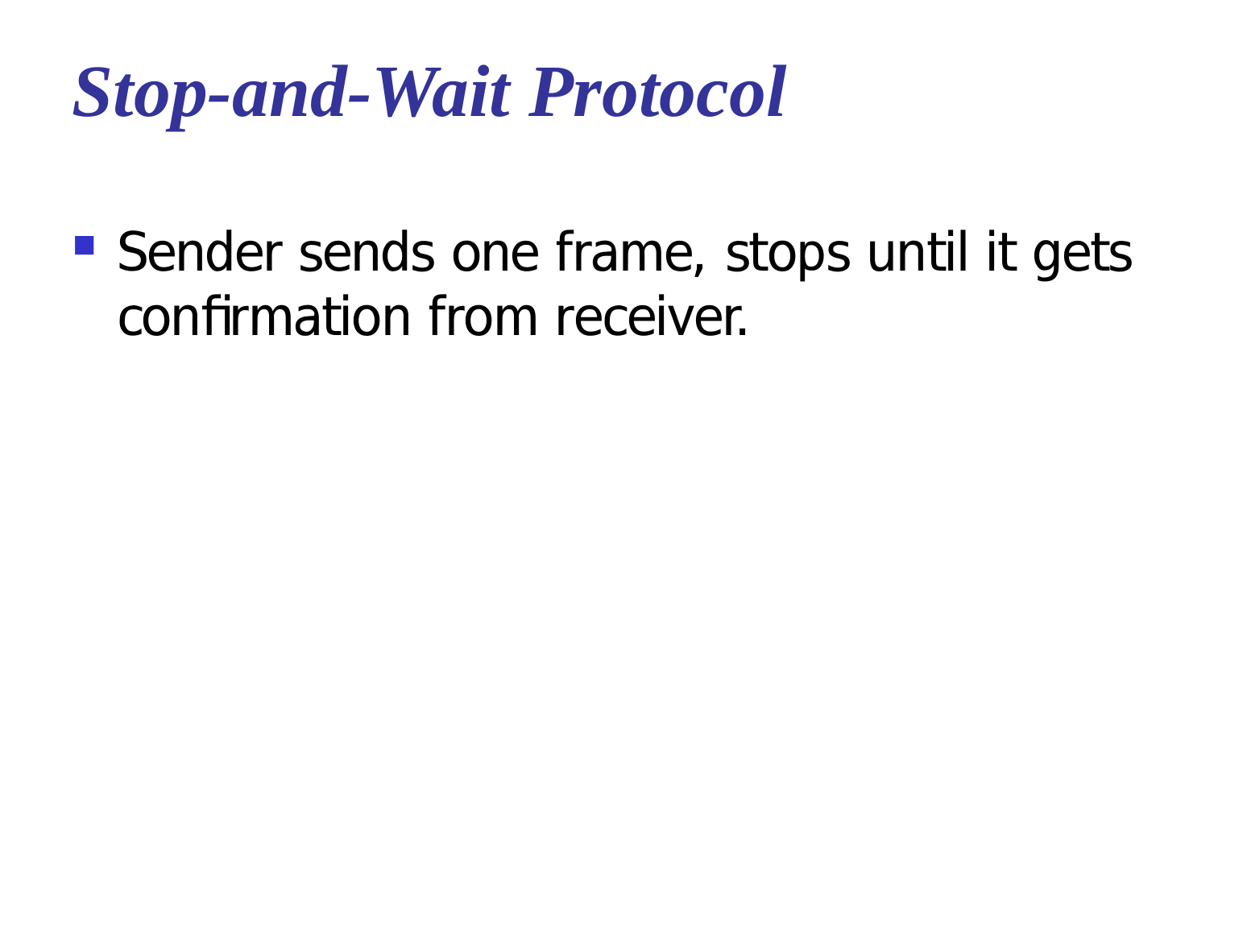

Stop-and-Wait Protocol
Sender sends one frame, stops until it gets confirmation from receiver.